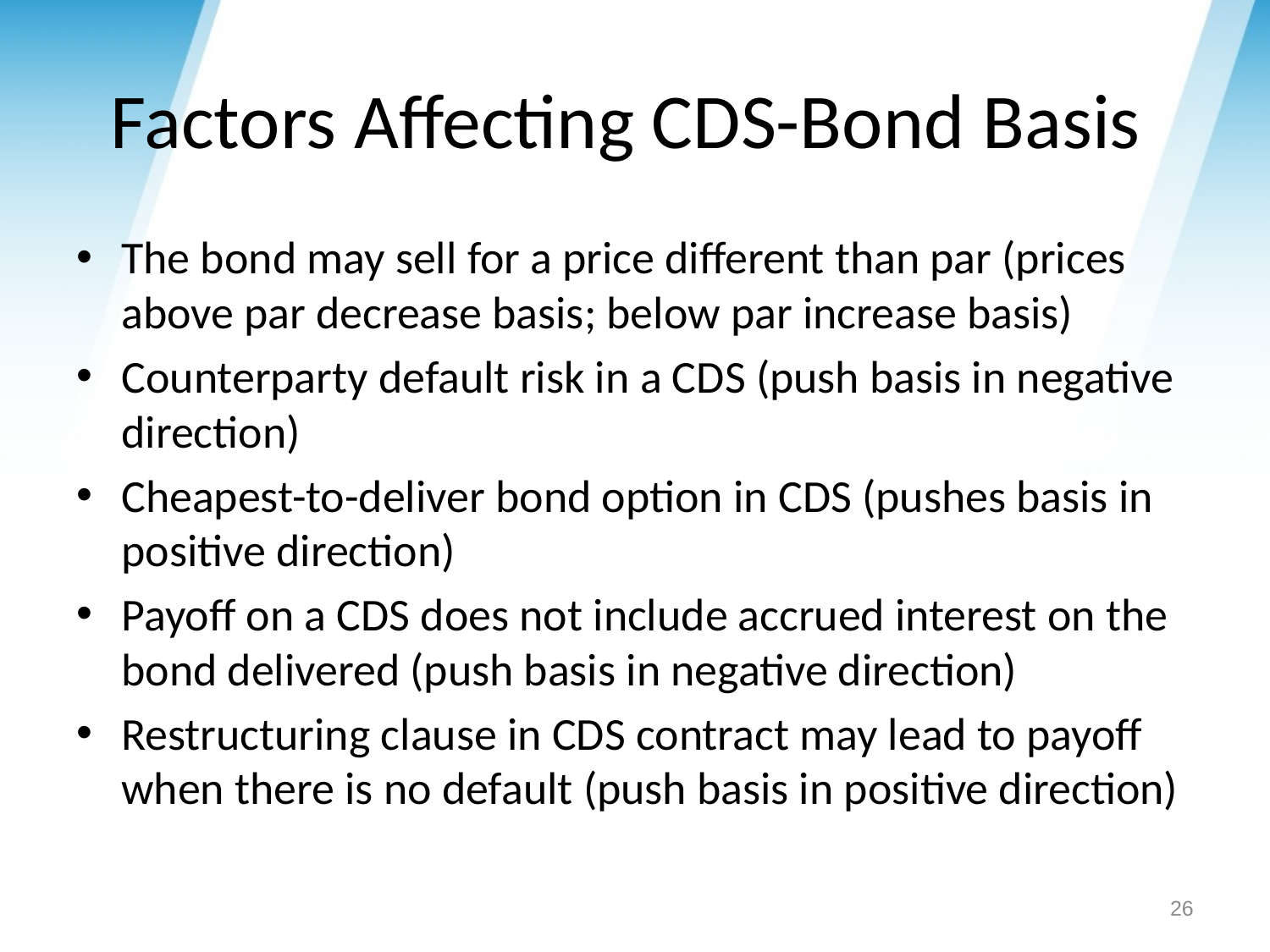

# Factors Affecting CDS-Bond Basis
The bond may sell for a price different than par (prices above par decrease basis; below par increase basis)
Counterparty default risk in a CDS (push basis in negative direction)
Cheapest-to-deliver bond option in CDS (pushes basis in positive direction)
Payoff on a CDS does not include accrued interest on the bond delivered (push basis in negative direction)
Restructuring clause in CDS contract may lead to payoff when there is no default (push basis in positive direction)
26